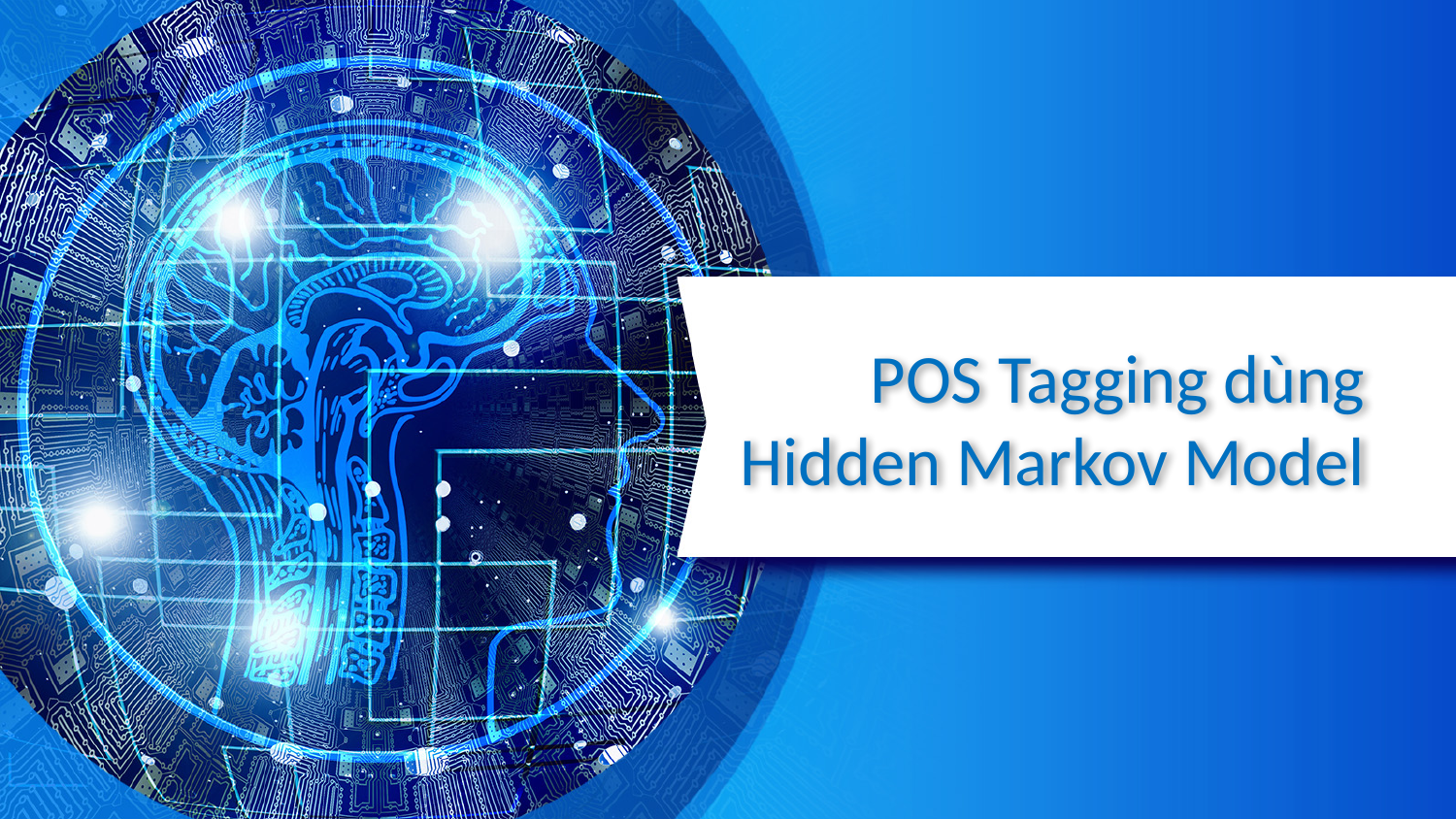

# POS Tagging dùng Hidden Markov Model